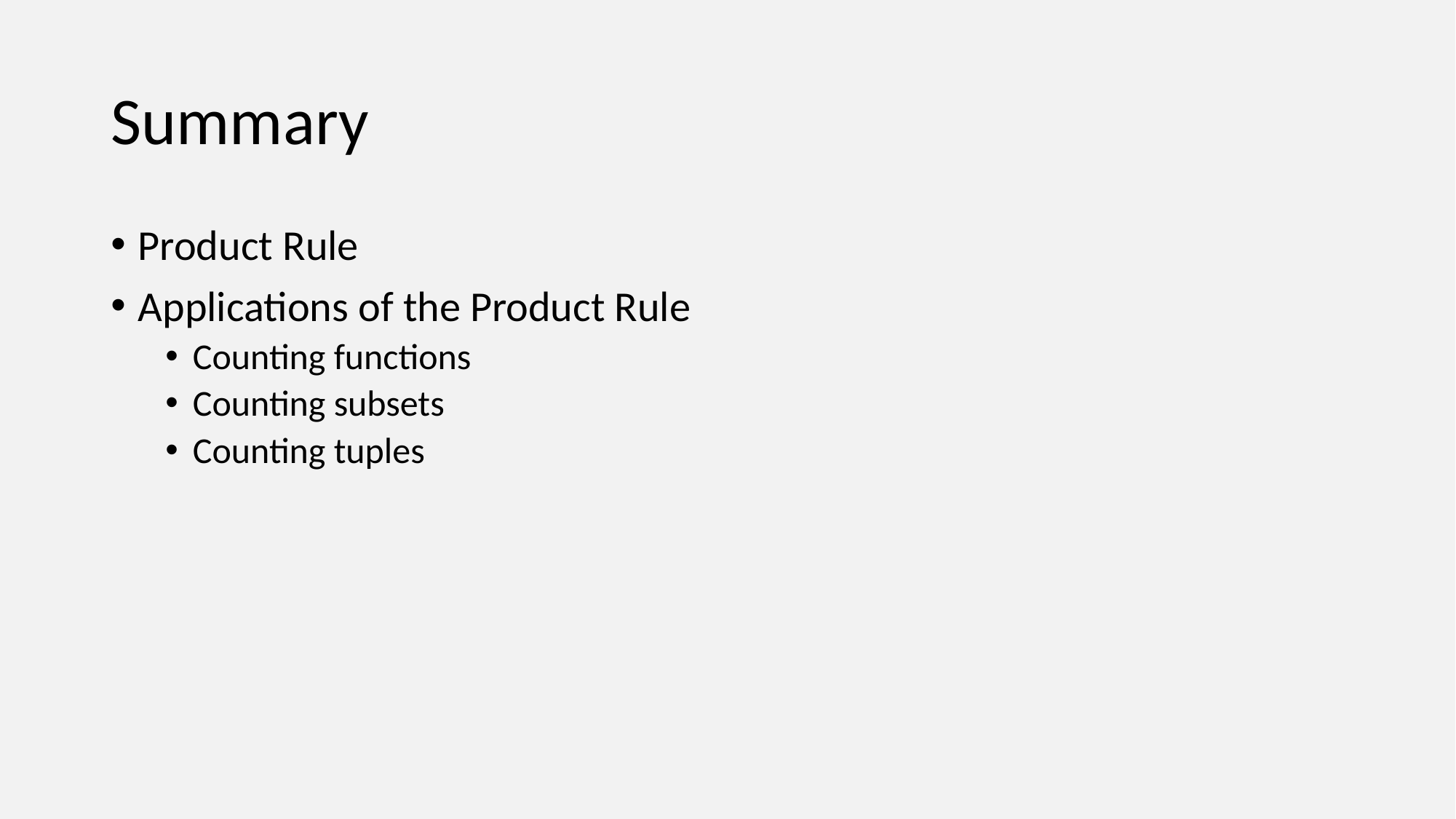

# Summary
Product Rule
Applications of the Product Rule
Counting functions
Counting subsets
Counting tuples